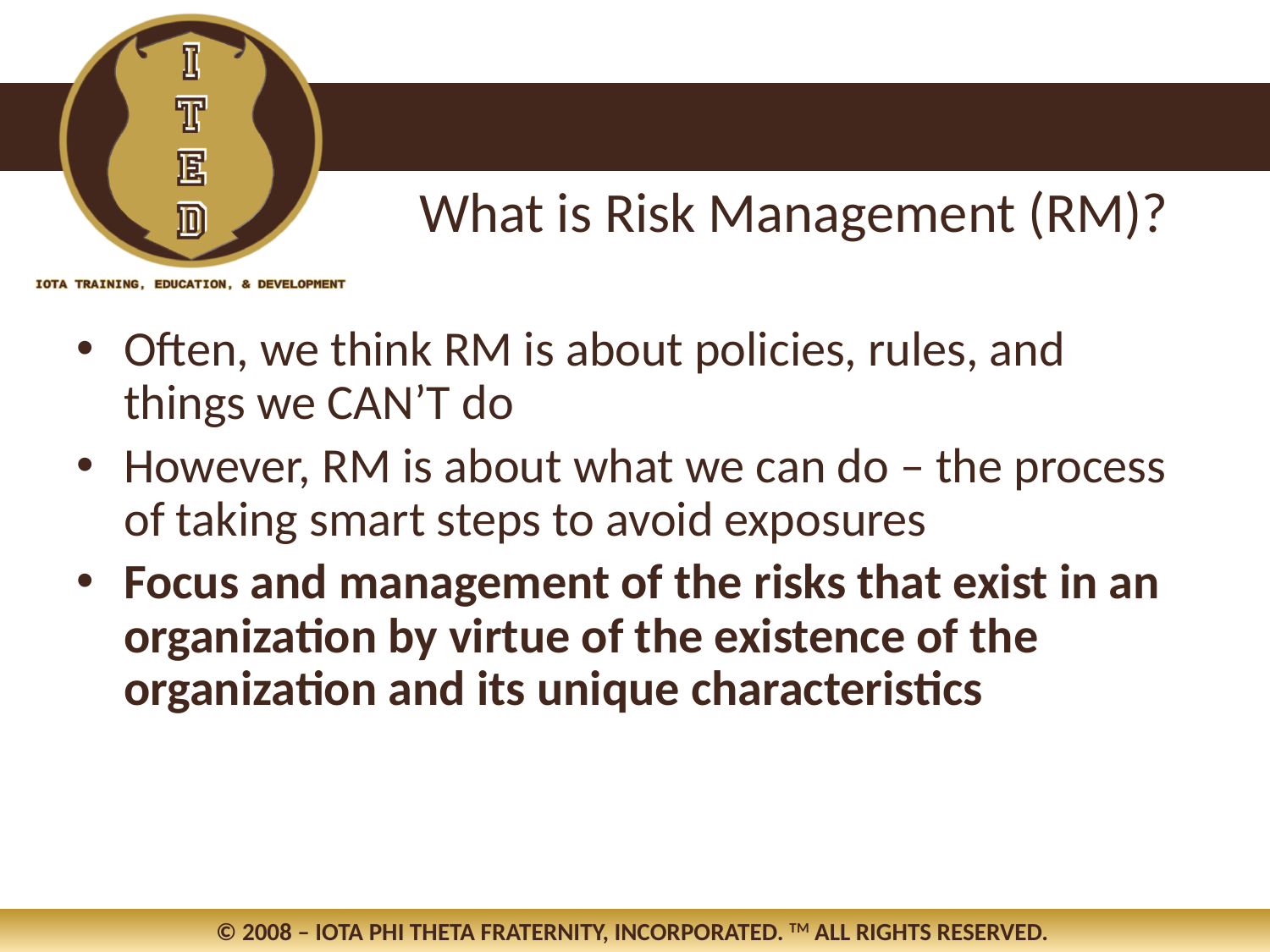

Often, we think RM is about policies, rules, and things we CAN’T do
However, RM is about what we can do – the process of taking smart steps to avoid exposures
Focus and management of the risks that exist in an organization by virtue of the existence of the organization and its unique characteristics

What is Risk Management (RM)?